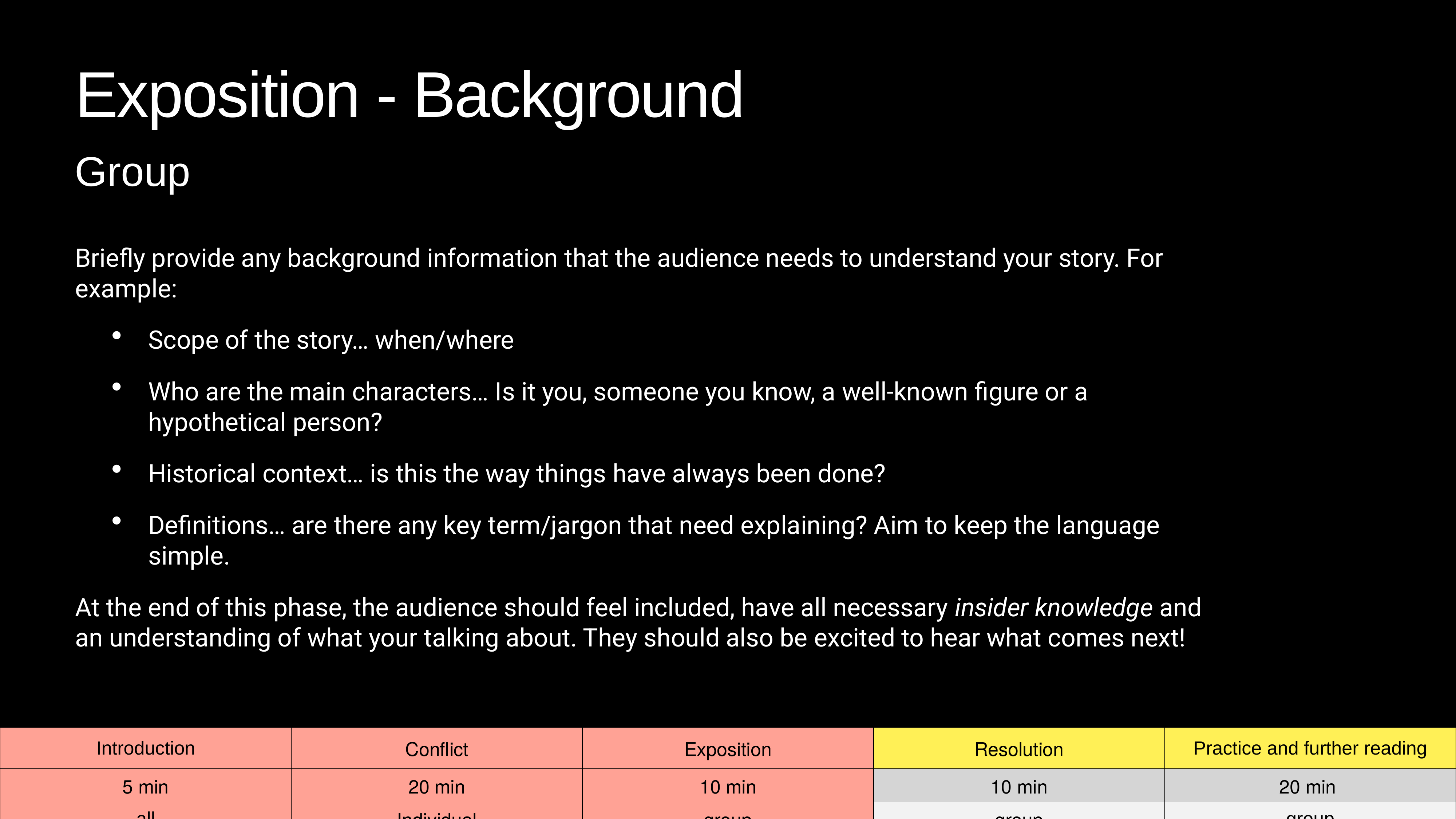

# Exposition - Background
Group
Briefly provide any background information that the audience needs to understand your story. For example:
Scope of the story… when/where
Who are the main characters… Is it you, someone you know, a well-known figure or a hypothetical person?
Historical context… is this the way things have always been done?
Definitions… are there any key term/jargon that need explaining? Aim to keep the language simple.
At the end of this phase, the audience should feel included, have all necessary insider knowledge and an understanding of what your talking about. They should also be excited to hear what comes next!
| Introduction | Conflict | Exposition | Resolution | Practice and further reading |
| --- | --- | --- | --- | --- |
| 5 min | 20 min | 10 min | 10 min | 20 min |
| all | Individual | group | group | group |